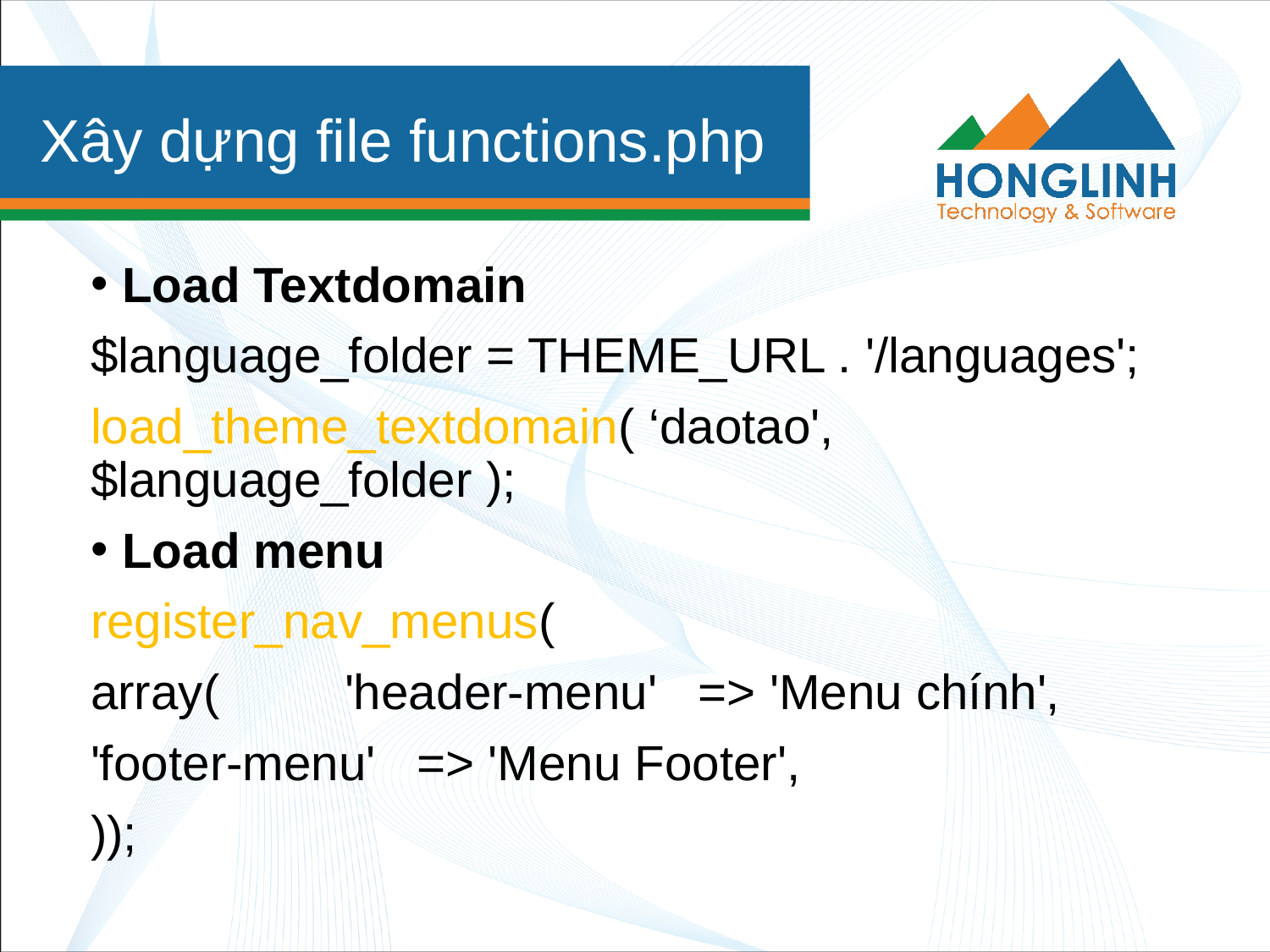

# Xây dựng file functions.php
Load Textdomain
$language_folder = THEME_URL . '/languages';
load_theme_textdomain( ‘daotao', $language_folder );
Load menu
register_nav_menus(
array(	'header-menu'   => 'Menu chính',
'footer-menu'   => 'Menu Footer',
));